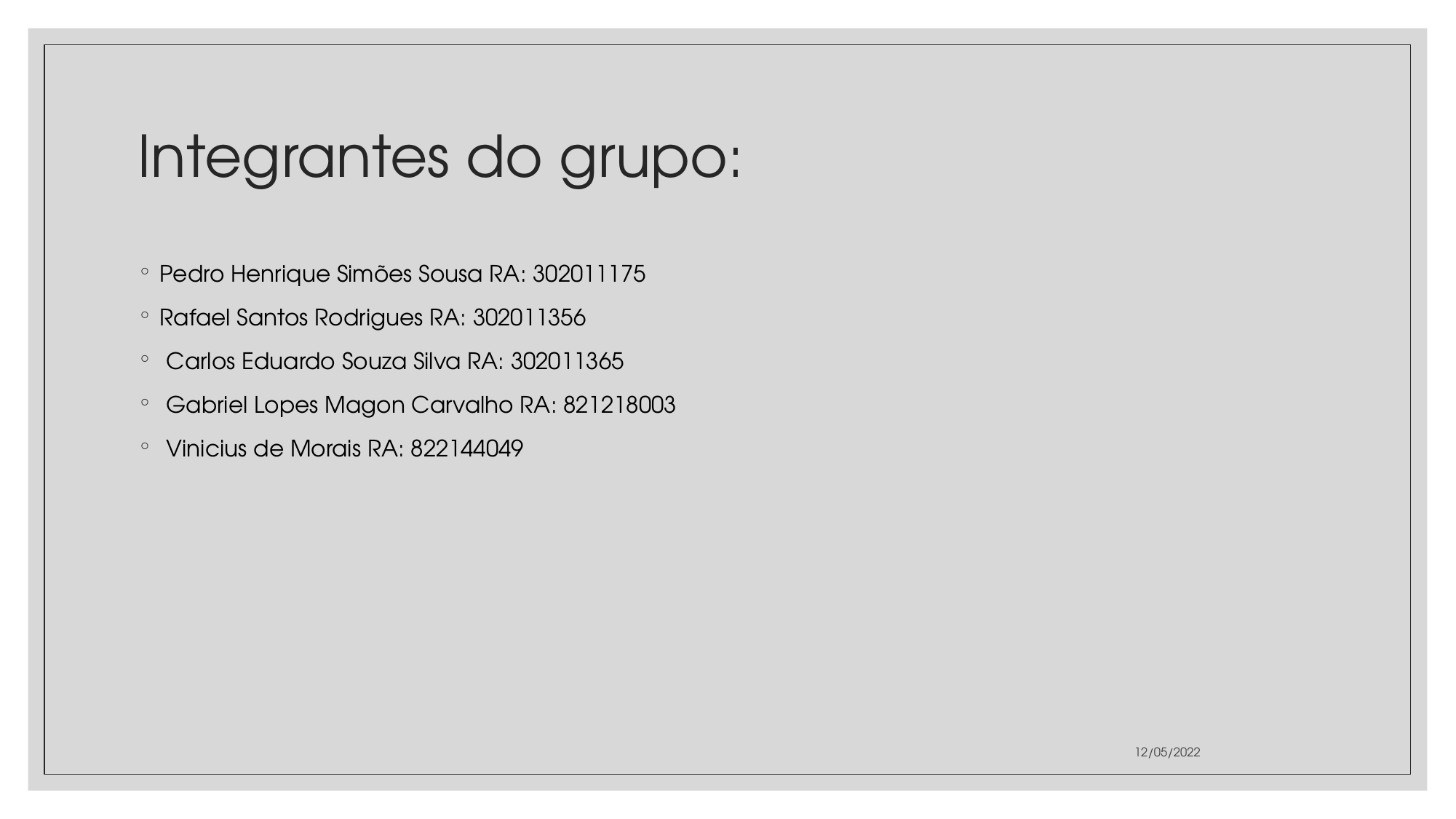

# Integrantes do grupo:
Pedro Henrique Simões Sousa RA: 302011175
Rafael Santos Rodrigues RA: 302011356
 Carlos Eduardo Souza Silva RA: 302011365
 Gabriel Lopes Magon Carvalho RA: 821218003
 Vinicius de Morais RA: 822144049
12/05/2022